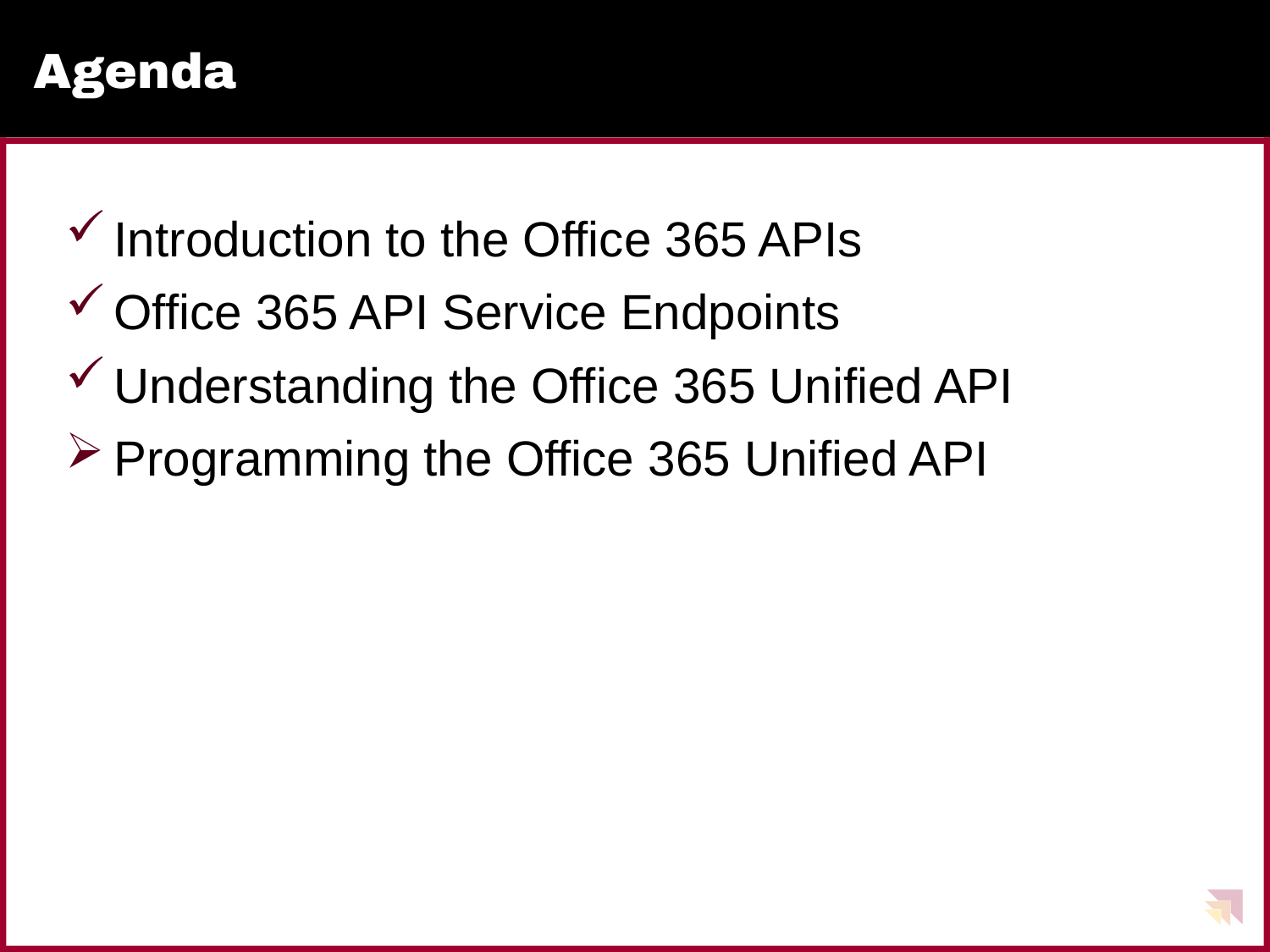

# Agenda
Introduction to the Office 365 APIs
Office 365 API Service Endpoints
Understanding the Office 365 Unified API
Programming the Office 365 Unified API